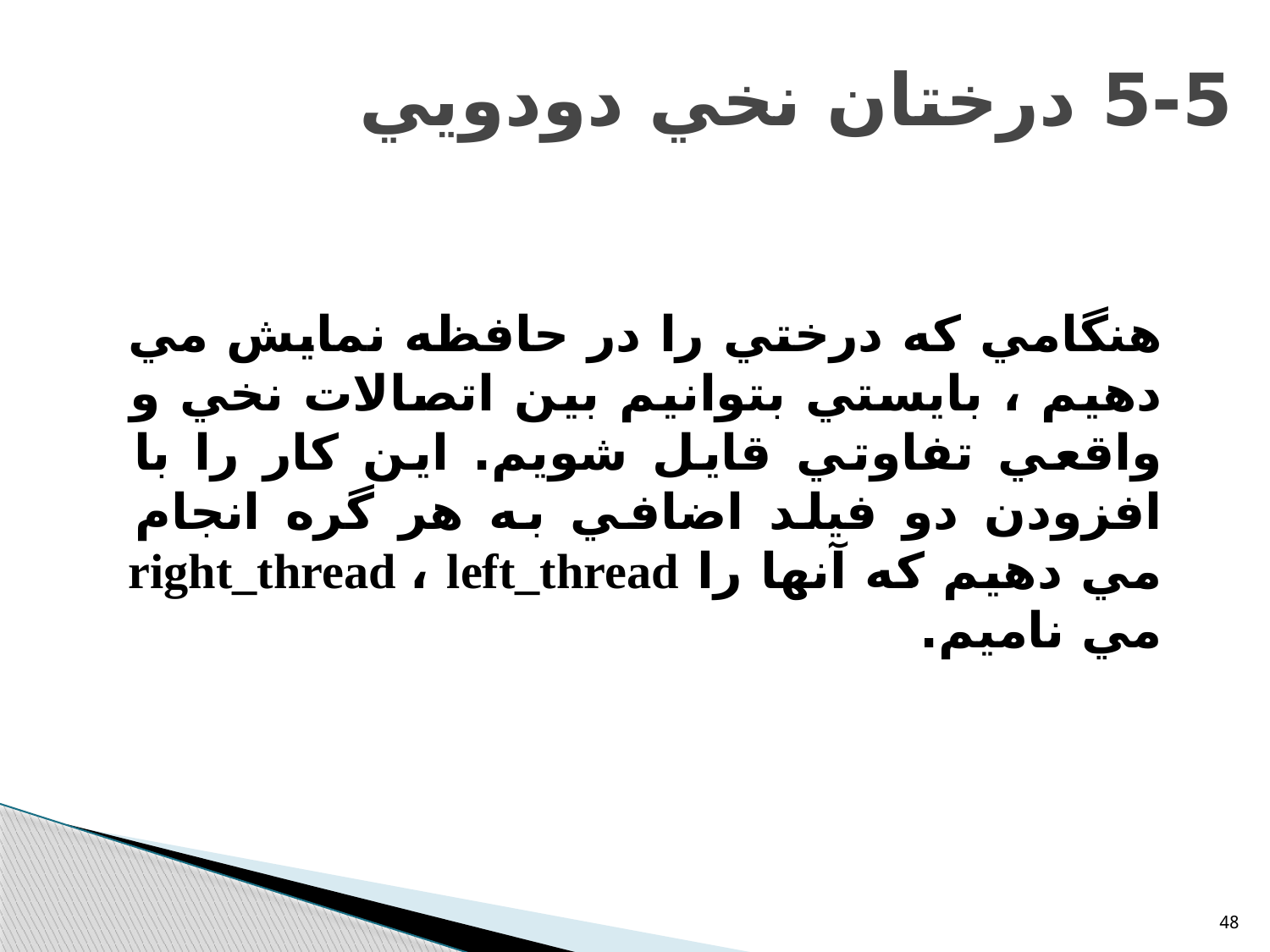

# 5-5 درختان نخي دودويي
هنگامي که درختي را در حافظه نمايش مي دهيم ، بايستي بتوانيم بين اتصالات نخي و واقعي تفاوتي قايل شويم. اين کار را با افزودن دو فيلد اضافي به هر گره انجام مي دهيم که آنها را right_thread ، left_thread مي ناميم.
48